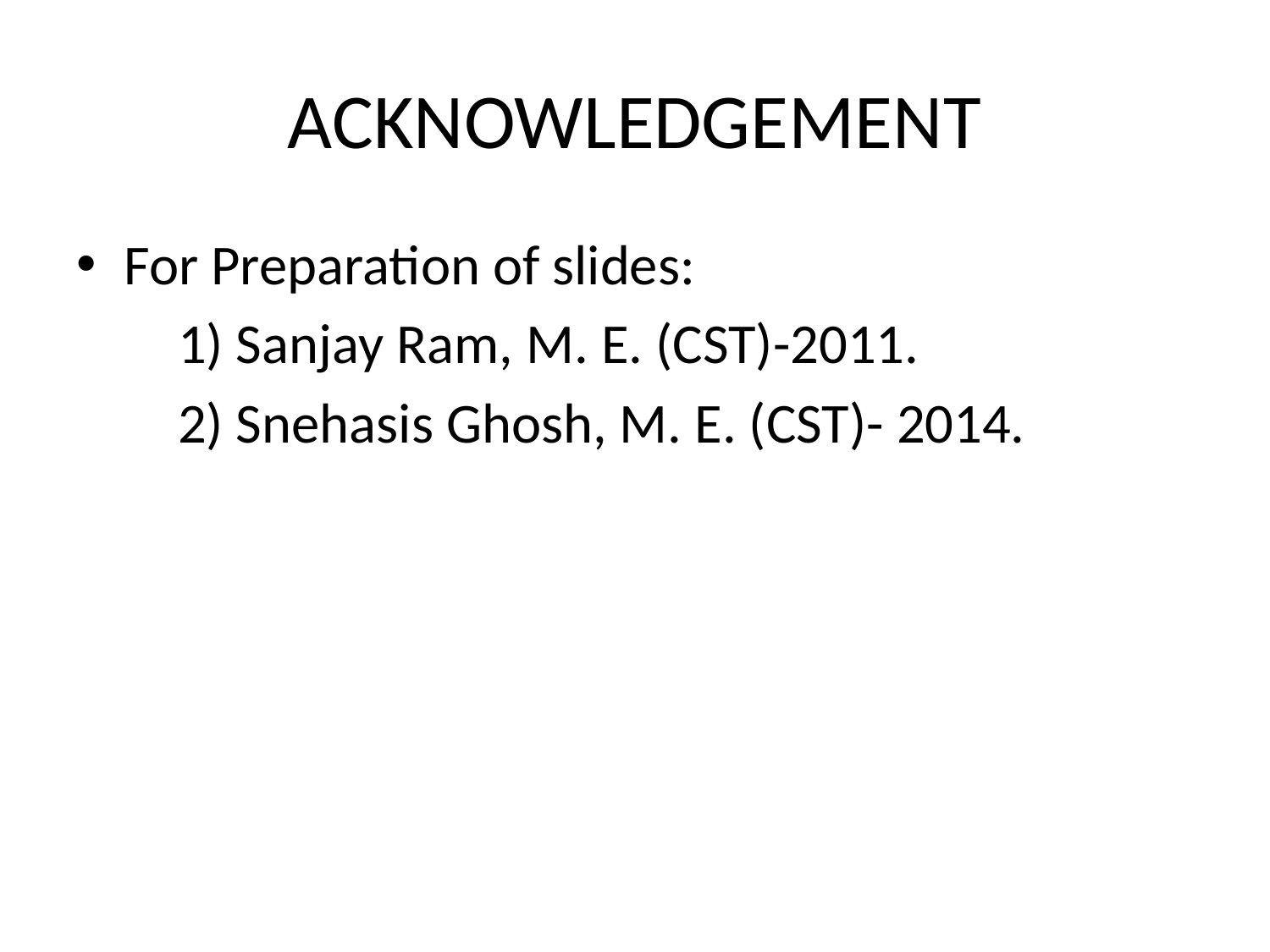

# ACKNOWLEDGEMENT
For Preparation of slides:
        1) Sanjay Ram, M. E. (CST)-2011.
        2) Snehasis Ghosh, M. E. (CST)- 2014.